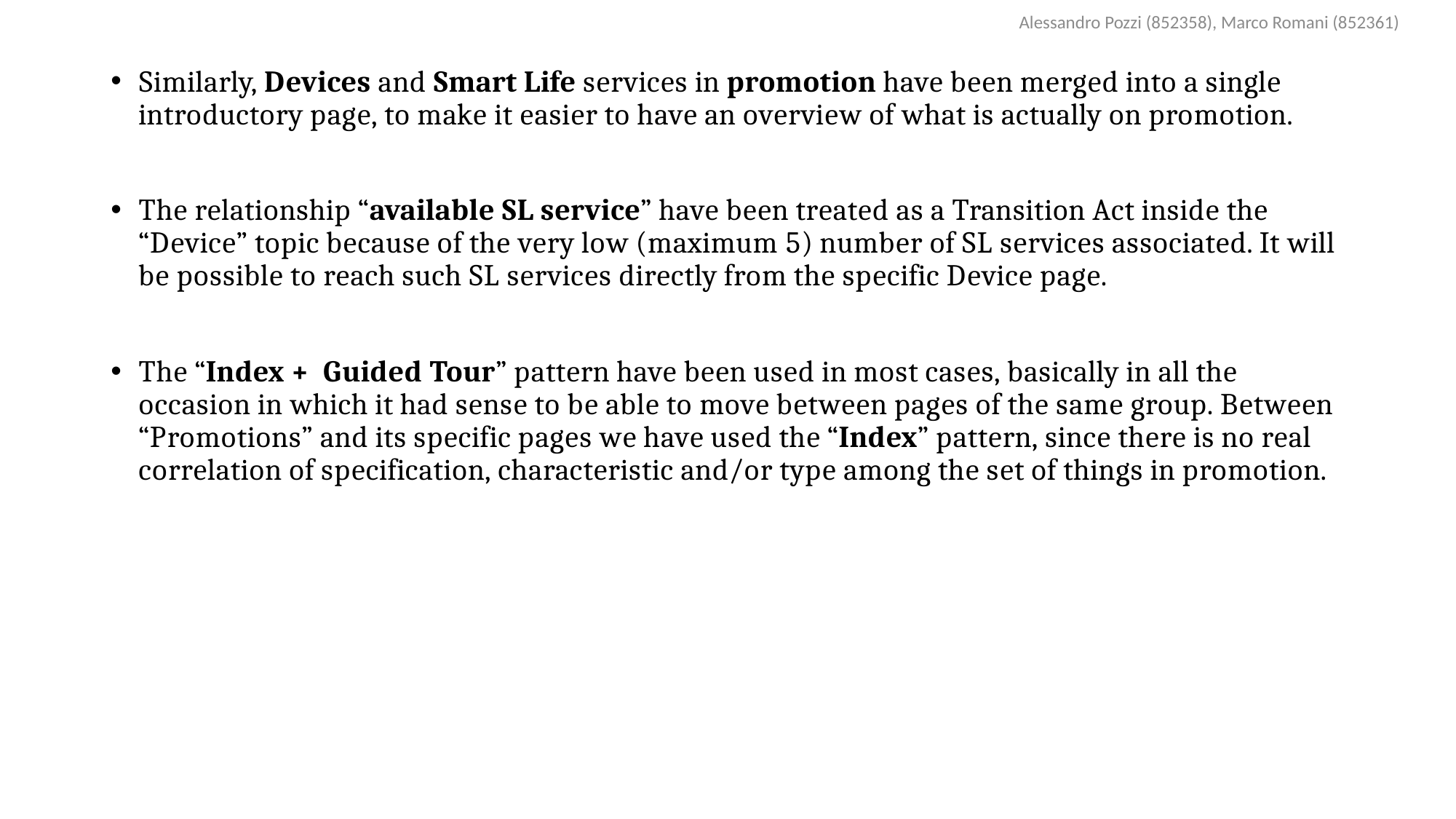

Alessandro Pozzi (852358), Marco Romani (852361)
Similarly, Devices and Smart Life services in promotion have been merged into a single introductory page, to make it easier to have an overview of what is actually on promotion.

The relationship “available SL service” have been treated as a Transition Act inside the “Device” topic because of the very low (maximum 5) number of SL services associated. It will be possible to reach such SL services directly from the specific Device page.

The “Index +  Guided Tour” pattern have been used in most cases, basically in all the occasion in which it had sense to be able to move between pages of the same group. Between “Promotions” and its specific pages we have used the “Index” pattern, since there is no real correlation of specification, characteristic and/or type among the set of things in promotion.